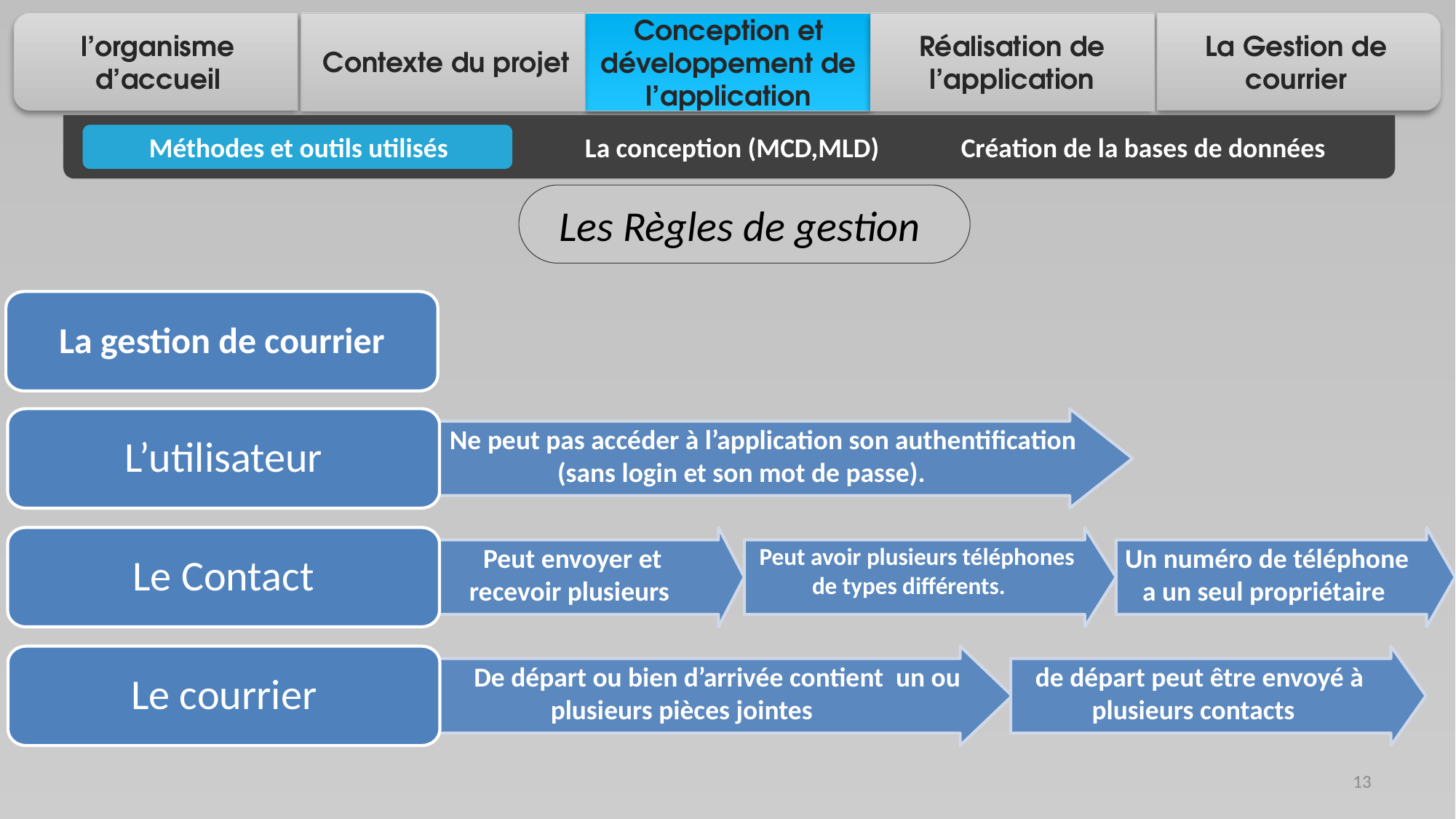

l’organisme d’accueil
La Gestion de courrier
 Contexte du projet
Conception et développement de l’application
Réalisation de l’application
Conception et développement de l’application

Méthodes et outils utilisés

La conception (MCD,MLD)
Création de la bases de données
Les Règles de gestion
La gestion de courrier
L’utilisateur
       Ne peut pas accéder à l’application son authentification (sans login et son mot de passe).
Le Contact
Peut envoyer et recevoir plusieurs
  Peut avoir plusieurs téléphones de types différents.
Un numéro de téléphone a un seul propriétaire
Le courrier
           De départ ou bien d’arrivée contient  un ou plusieurs pièces jointes
de départ peut être envoyé à plusieurs contacts
13